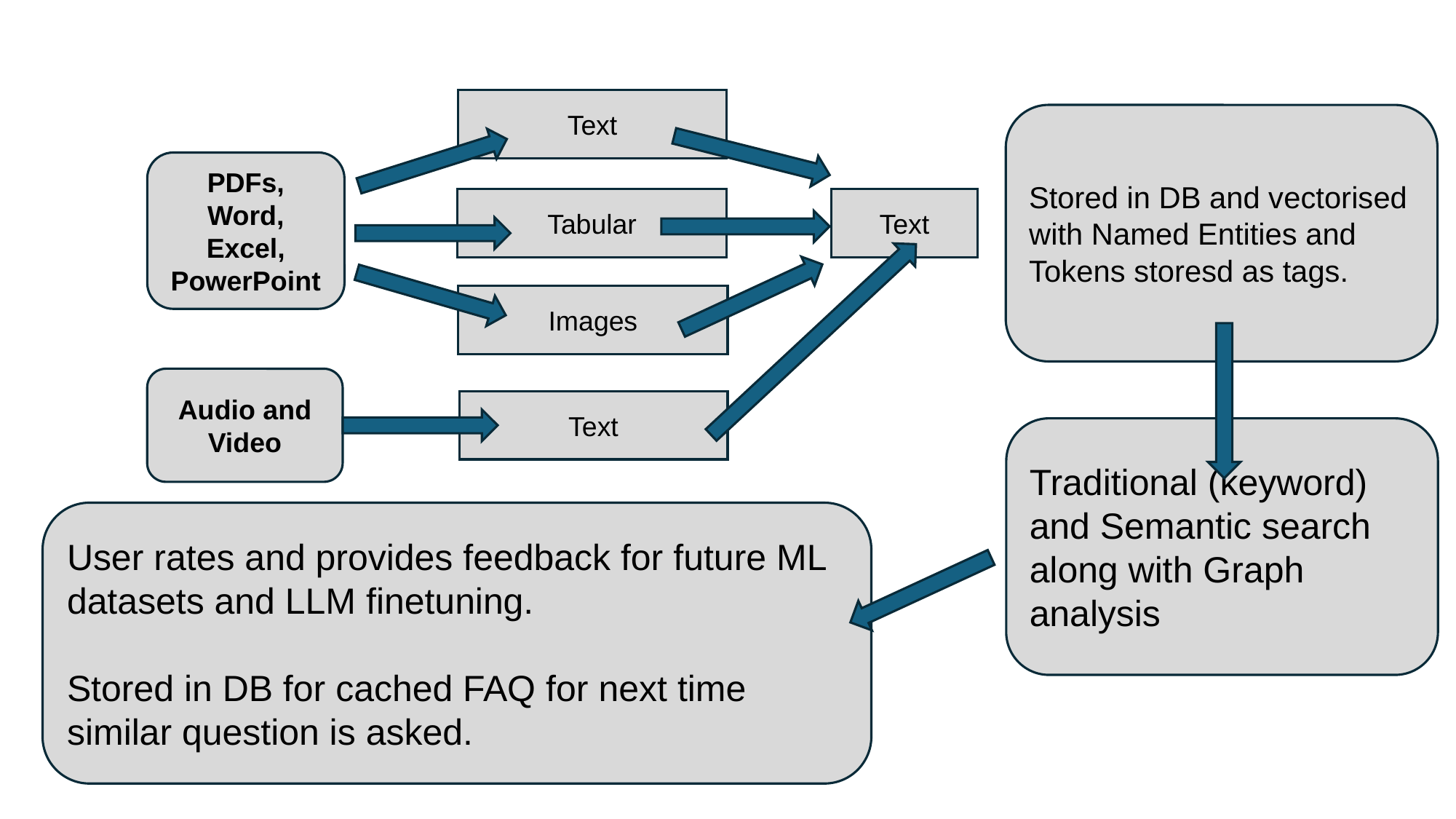

Text
Stored in DB and vectorised with Named Entities and Tokens storesd as tags.

PDFs, Word, Excel, PowerPoint
Tabular
Text

Images

Audio and Video

Text

Traditional (keyword) and Semantic search along with Graph analysis
User rates and provides feedback for future ML datasets and LLM finetuning.

Stored in DB for cached FAQ for next time similar question is asked.